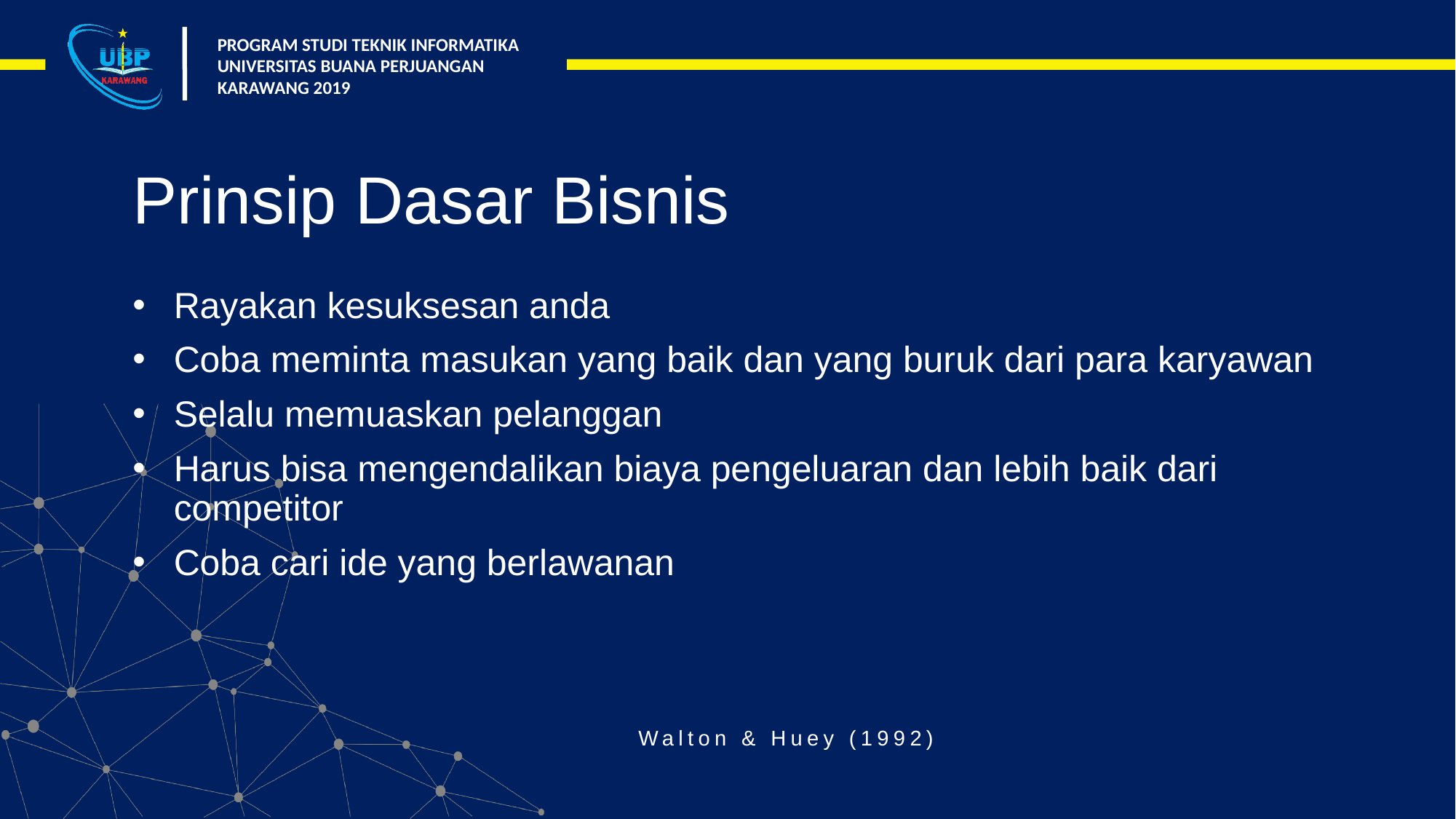

# Prinsip Dasar Bisnis
Rayakan kesuksesan anda
Coba meminta masukan yang baik dan yang buruk dari para karyawan
Selalu memuaskan pelanggan
Harus bisa mengendalikan biaya pengeluaran dan lebih baik dari competitor
Coba cari ide yang berlawanan
Walton & Huey (1992)